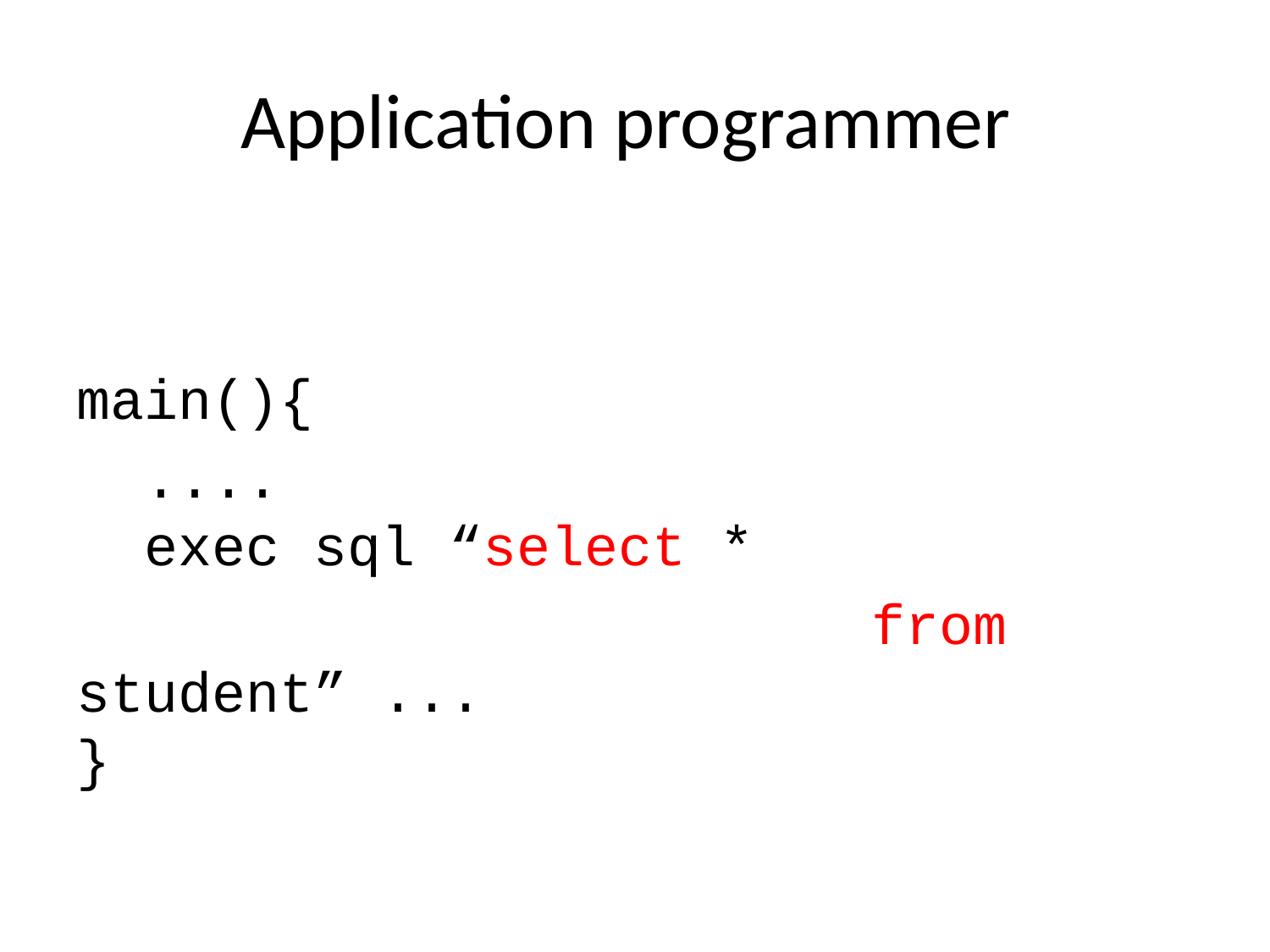

# Application programmer
main(){
  ....
  exec sql “select *
						 from student” ...
}